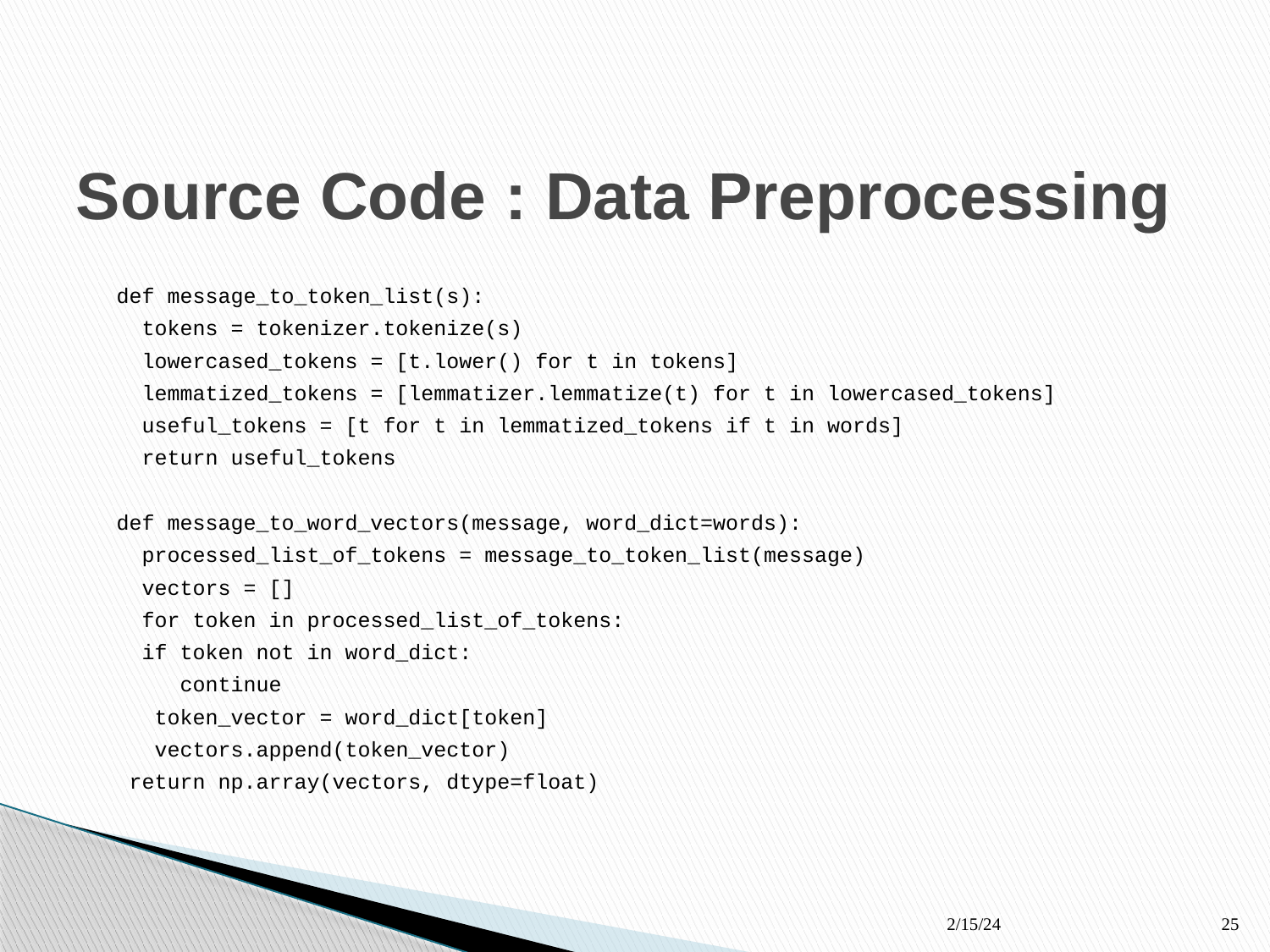

# Source Code : Data Preprocessing
  def message_to_token_list(s):
    tokens = tokenizer.tokenize(s)
    lowercased_tokens = [t.lower() for t in tokens]
    lemmatized_tokens = [lemmatizer.lemmatize(t) for t in lowercased_tokens]
    useful_tokens = [t for t in lemmatized_tokens if t in words]
    return useful_tokens

  def message_to_word_vectors(message, word_dict=words):
    processed_list_of_tokens = message_to_token_list(message)
    vectors = []
    for token in processed_list_of_tokens:
    if token not in word_dict:
       continue
     token_vector = word_dict[token]
     vectors.append(token_vector)
   return np.array(vectors, dtype=float)
2/15/24
25